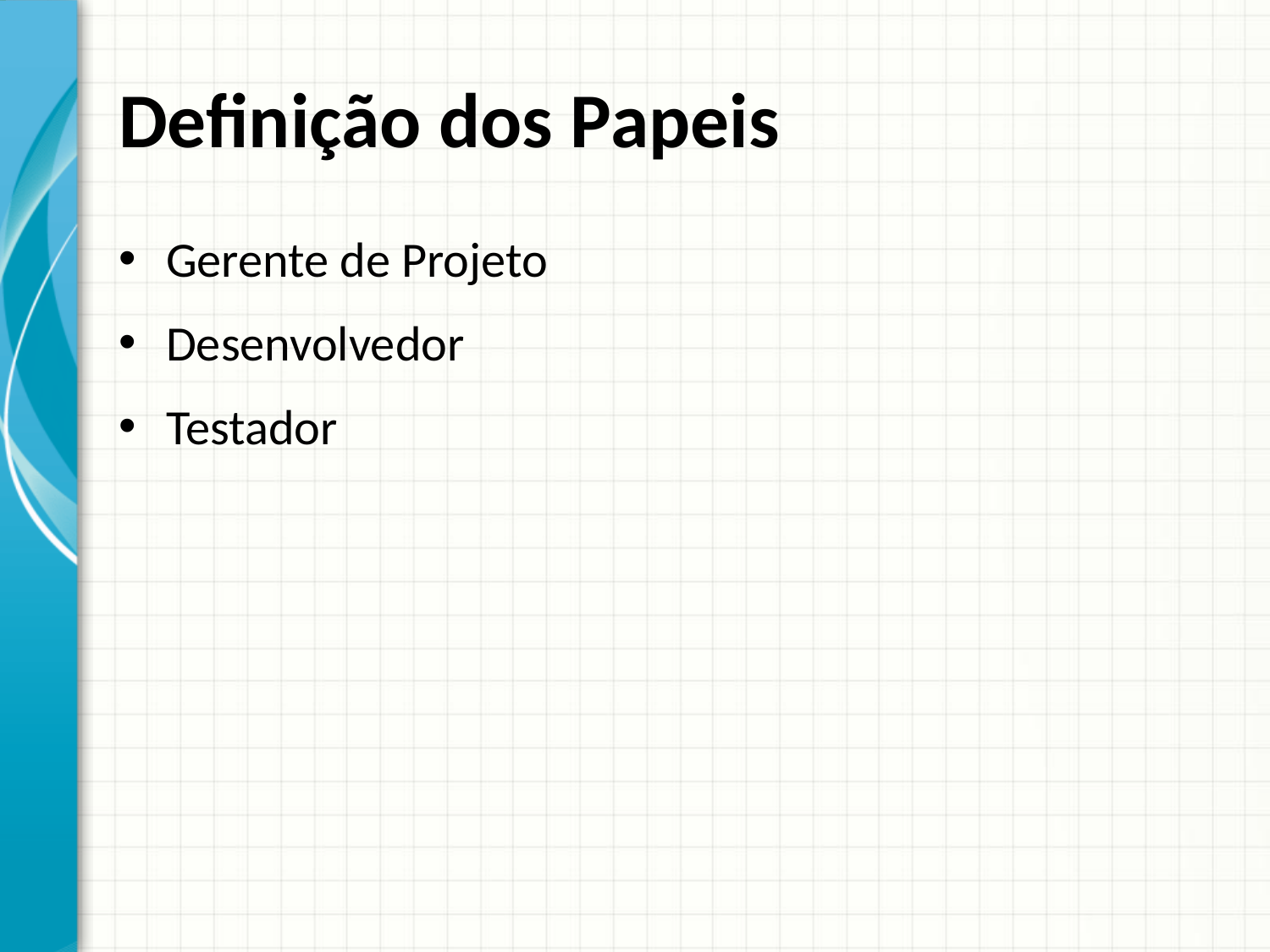

# Definição dos Papeis
Gerente de Projeto
Desenvolvedor
Testador